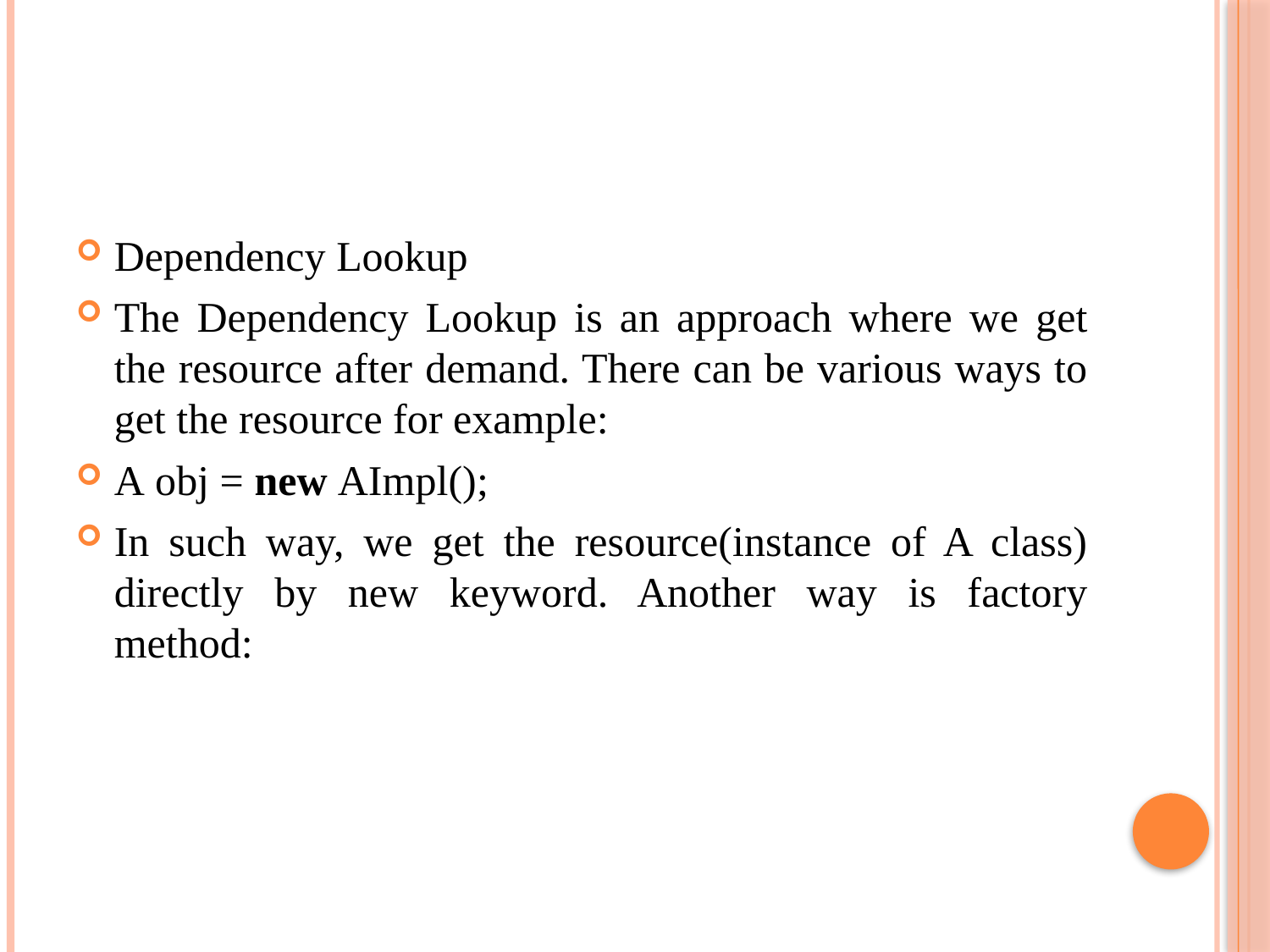

#
Dependency Lookup
The Dependency Lookup is an approach where we get the resource after demand. There can be various ways to get the resource for example:
A obj = new AImpl();
In such way, we get the resource(instance of A class) directly by new keyword. Another way is factory method: